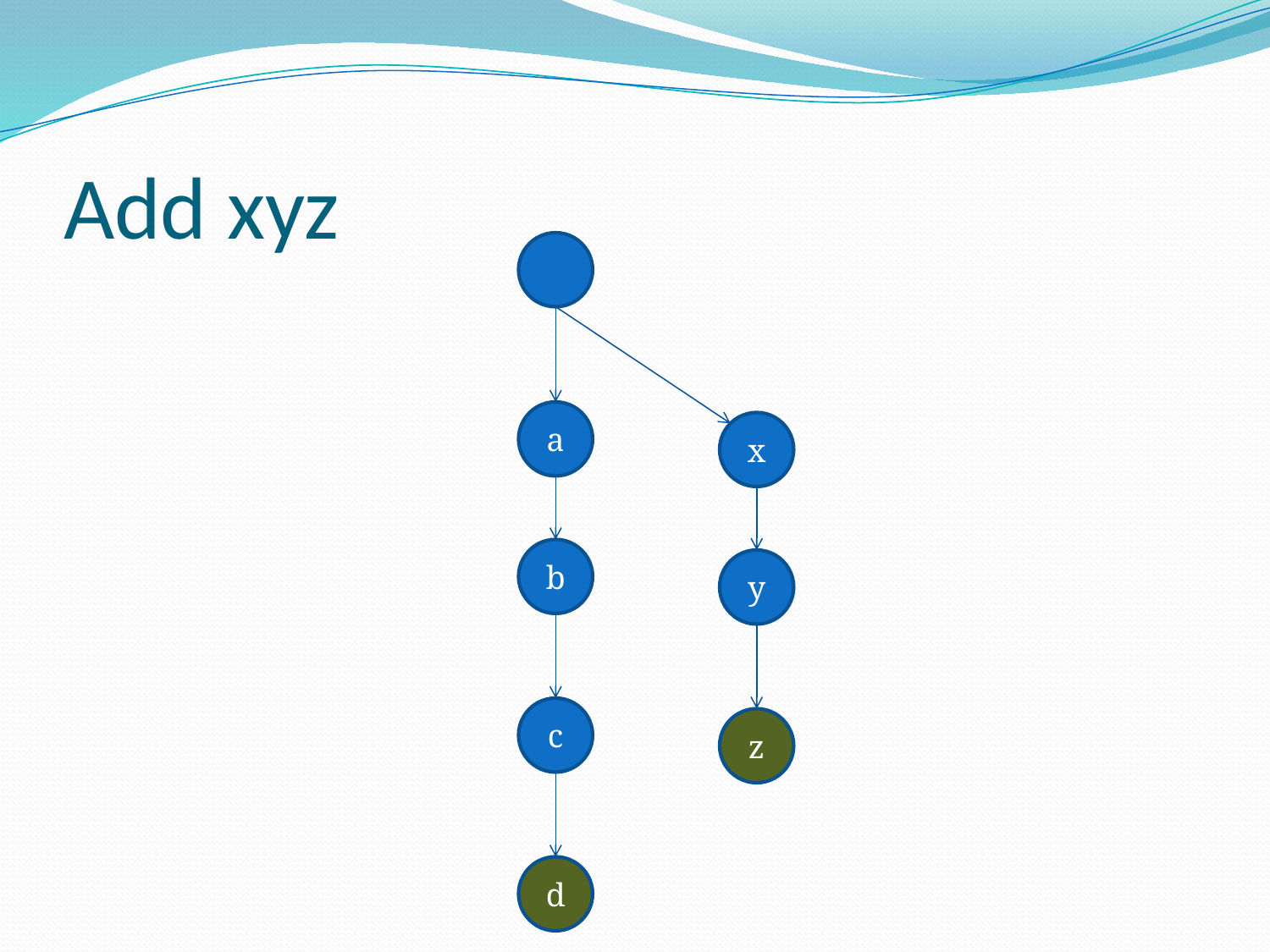

# Add xyz

a
x
b
y
c
z
d